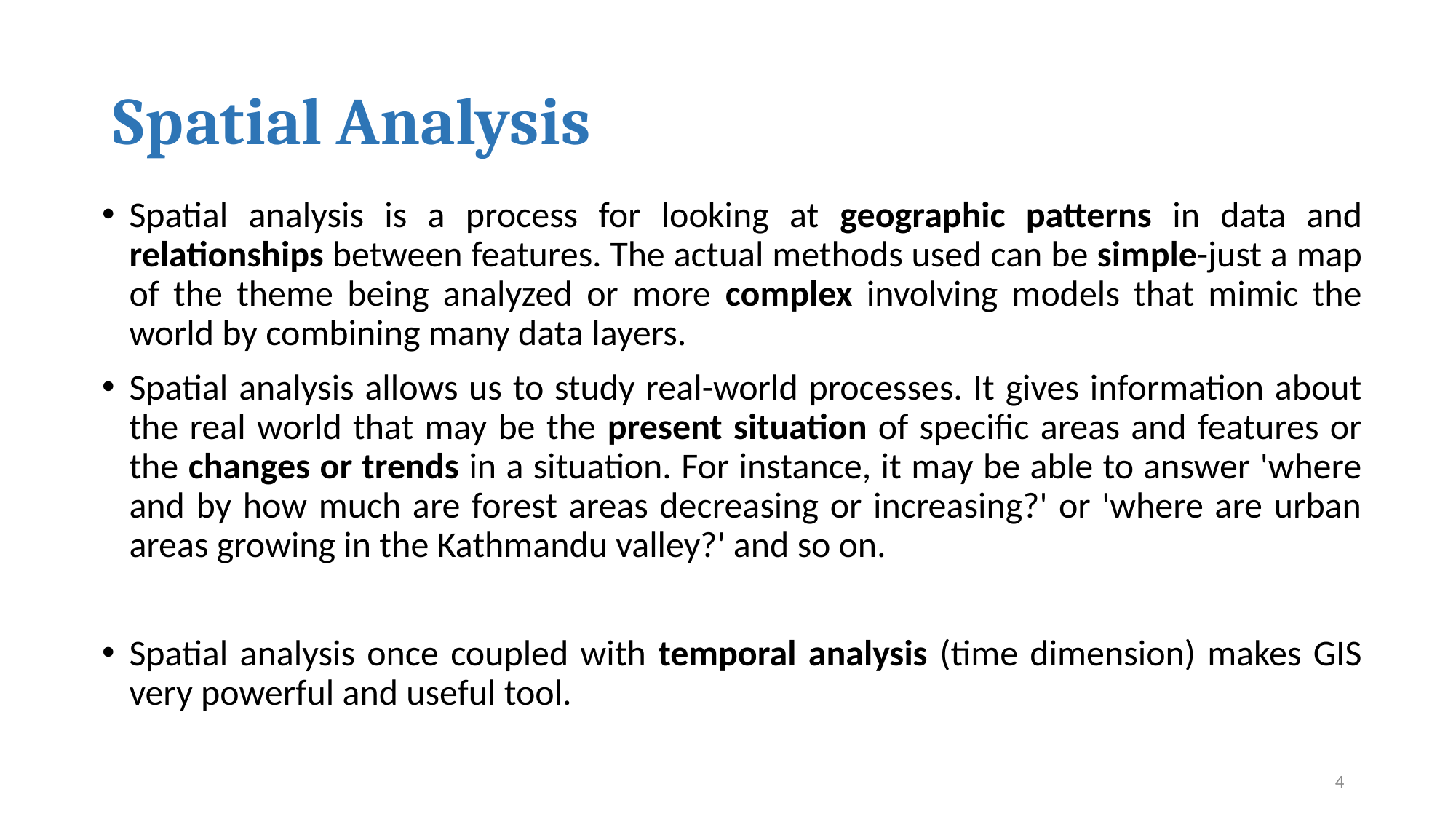

# Spatial Analysis
Spatial analysis is a process for looking at geographic patterns in data and relationships between features. The actual methods used can be simple-just a map of the theme being analyzed or more complex involving models that mimic the world by combining many data layers.
Spatial analysis allows us to study real-world processes. It gives information about the real world that may be the present situation of specific areas and features or the changes or trends in a situation. For instance, it may be able to answer 'where and by how much are forest areas decreasing or increasing?' or 'where are urban areas growing in the Kathmandu valley?' and so on.

Spatial analysis once coupled with temporal analysis (time dimension) makes GIS very powerful and useful tool.

4